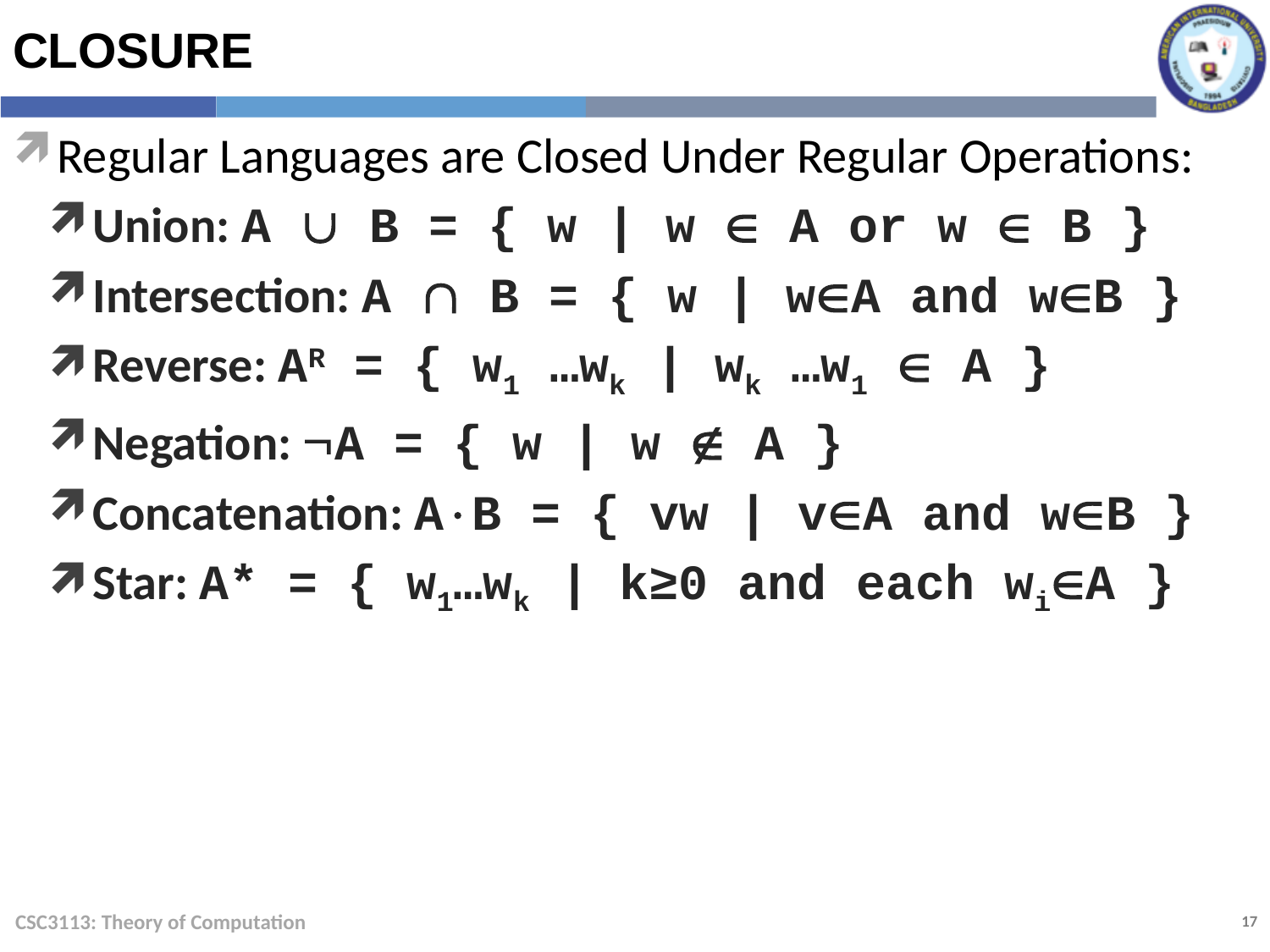

Closure
Regular Languages are Closed Under Regular Operations:
Union: A ∪ B = { w | w ∈ A or w ∈ B }
Intersection: A ∩ B = { w | w∈A and w∈B }
Reverse: AR = { w1 …wk | wk …w1 ∈ A }
Negation: ¬A = { w | w ∉ A }
Concatenation: A⋅B = { vw | v∈A and w∈B }
Star: A* = { w1…wk | k≥0 and each wi∈A }
CSC3113: Theory of Computation